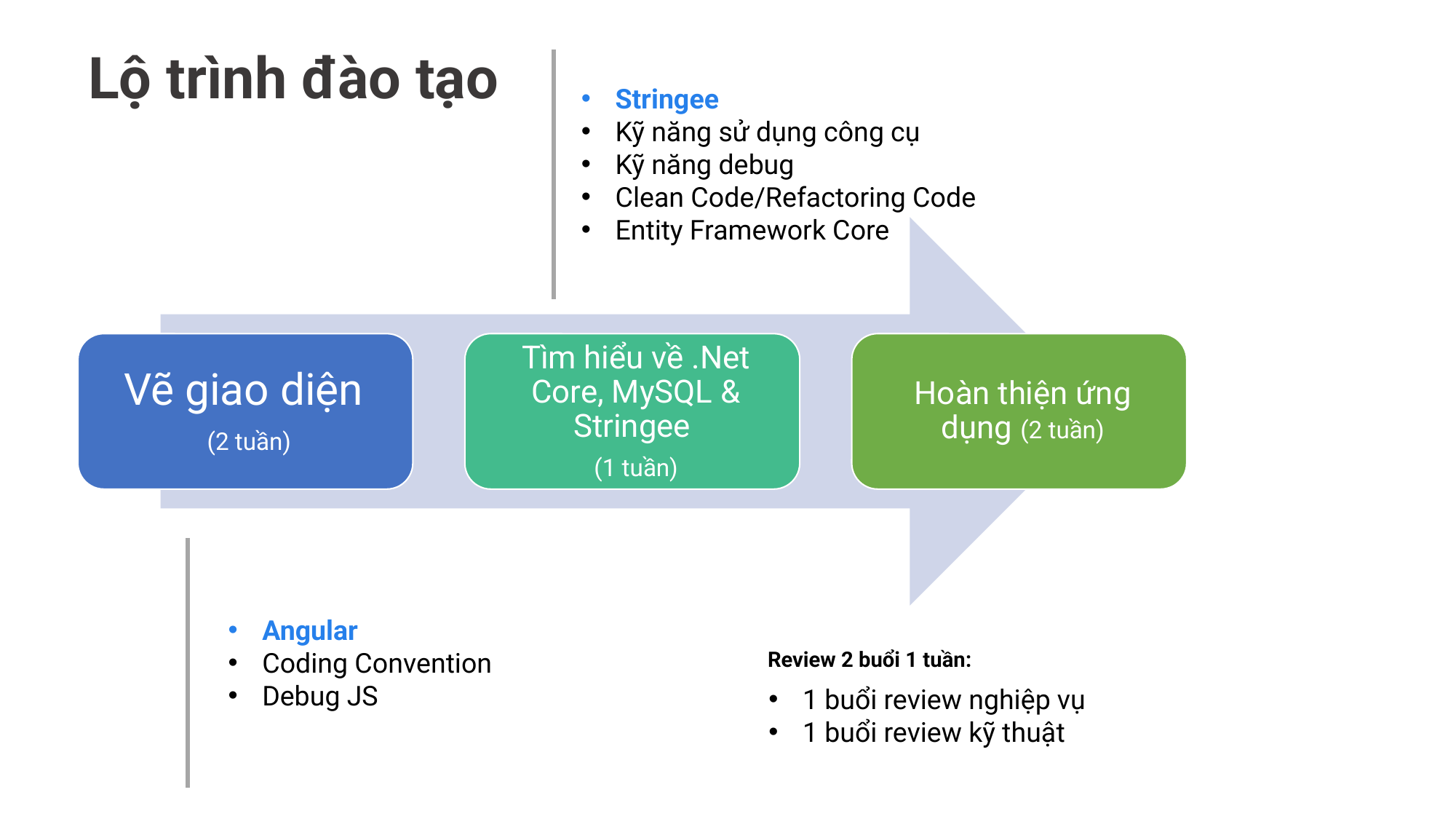

Lộ trình đào tạo
Stringee
Kỹ năng sử dụng công cụ
Kỹ năng debug
Clean Code/Refactoring Code
Entity Framework Core
Vẽ giao diện
(2 tuần)
Tìm hiểu về .Net Core, MySQL & Stringee
(1 tuần)
Hoàn thiện ứng dụng (2 tuần)
Angular
Coding Convention
Debug JS
Review 2 buổi 1 tuần:
1 buổi review nghiệp vụ
1 buổi review kỹ thuật